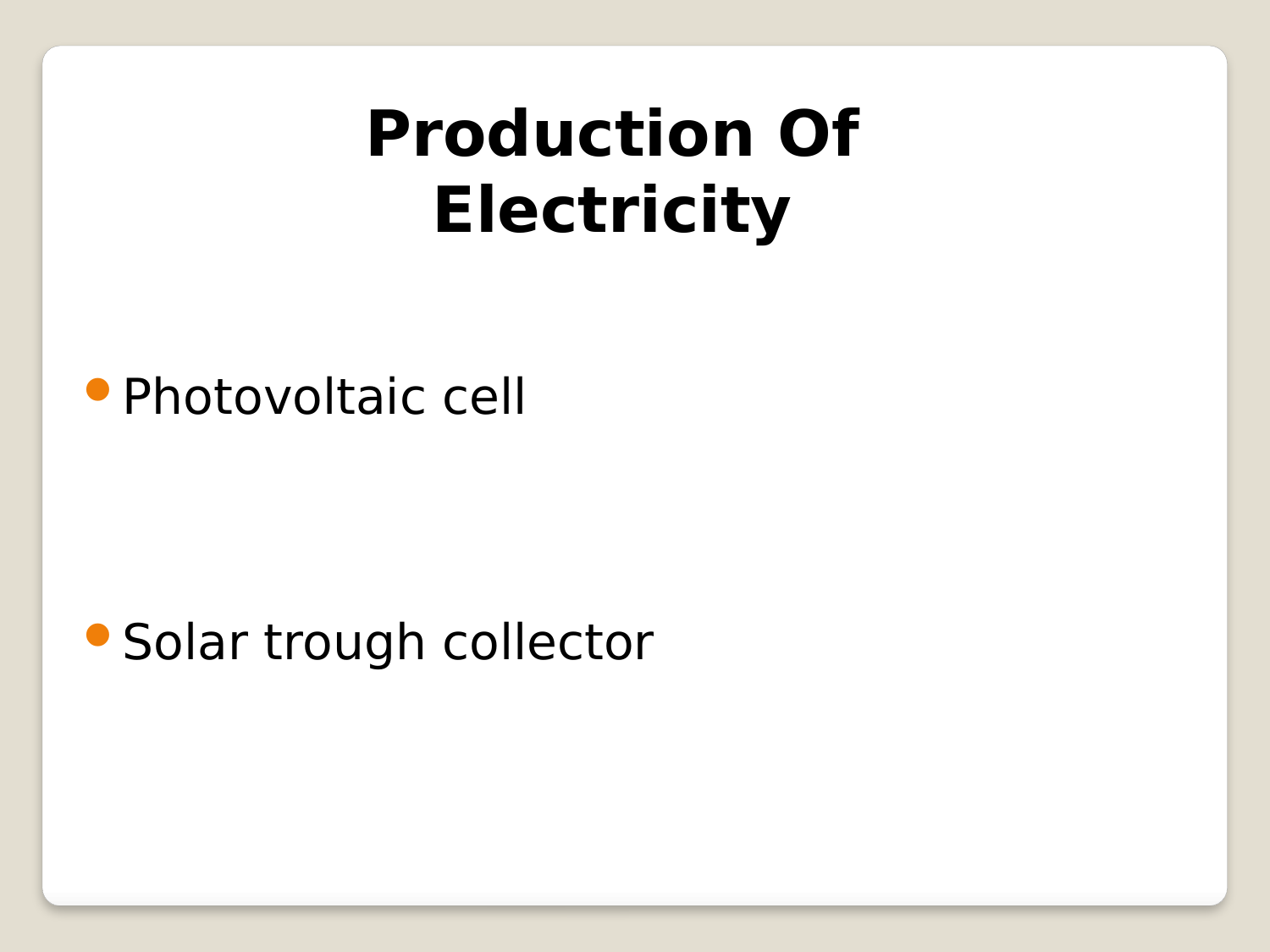

Production Of Electricity
Photovoltaic cell

Solar trough collector